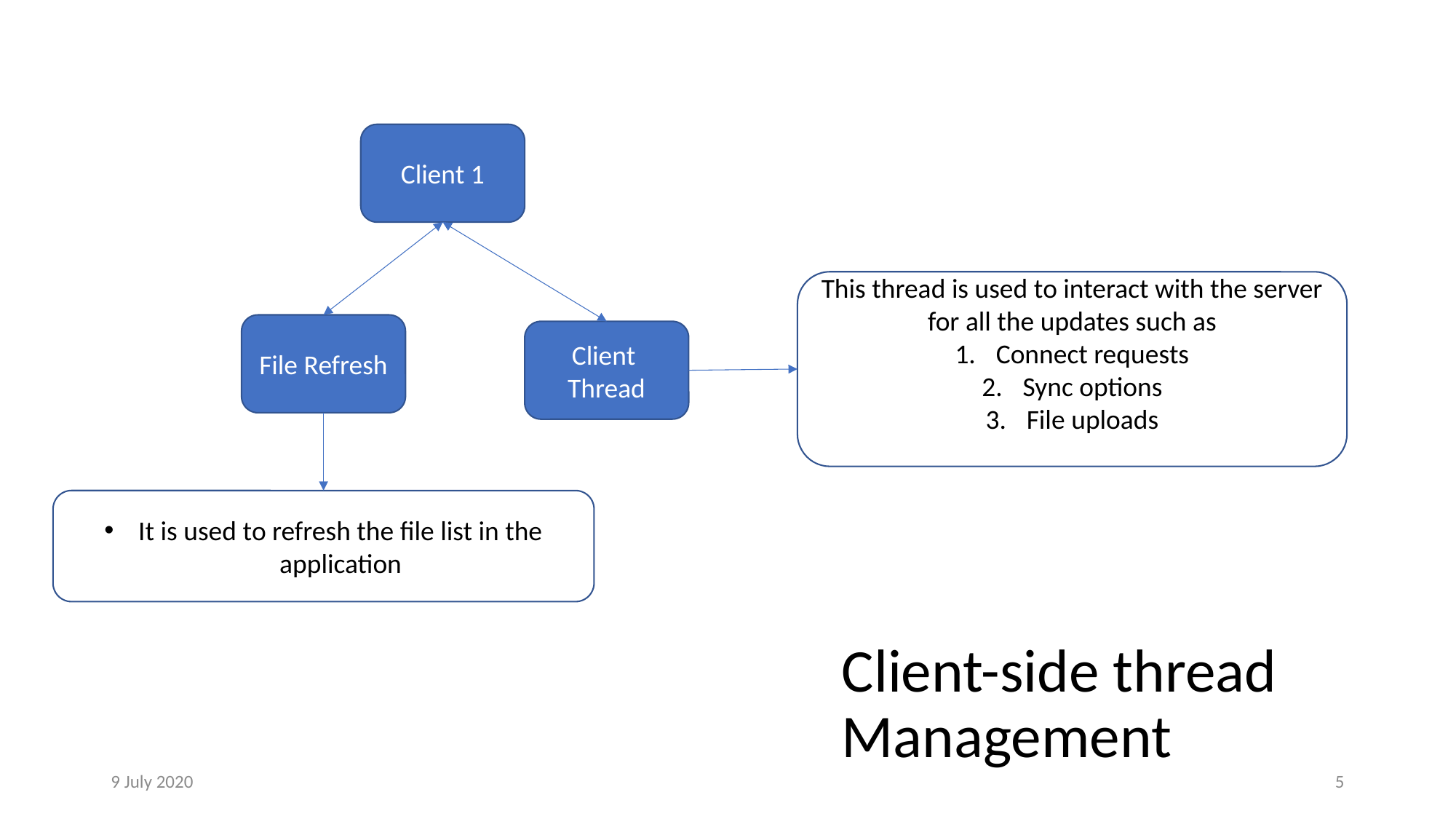

Client 1
This thread is used to interact with the server for all the updates such as
Connect requests
Sync options
File uploads

File Refresh
Client  Thread
Client-side thread
Management
It is used to refresh the file list in the application
9 July 2020
5